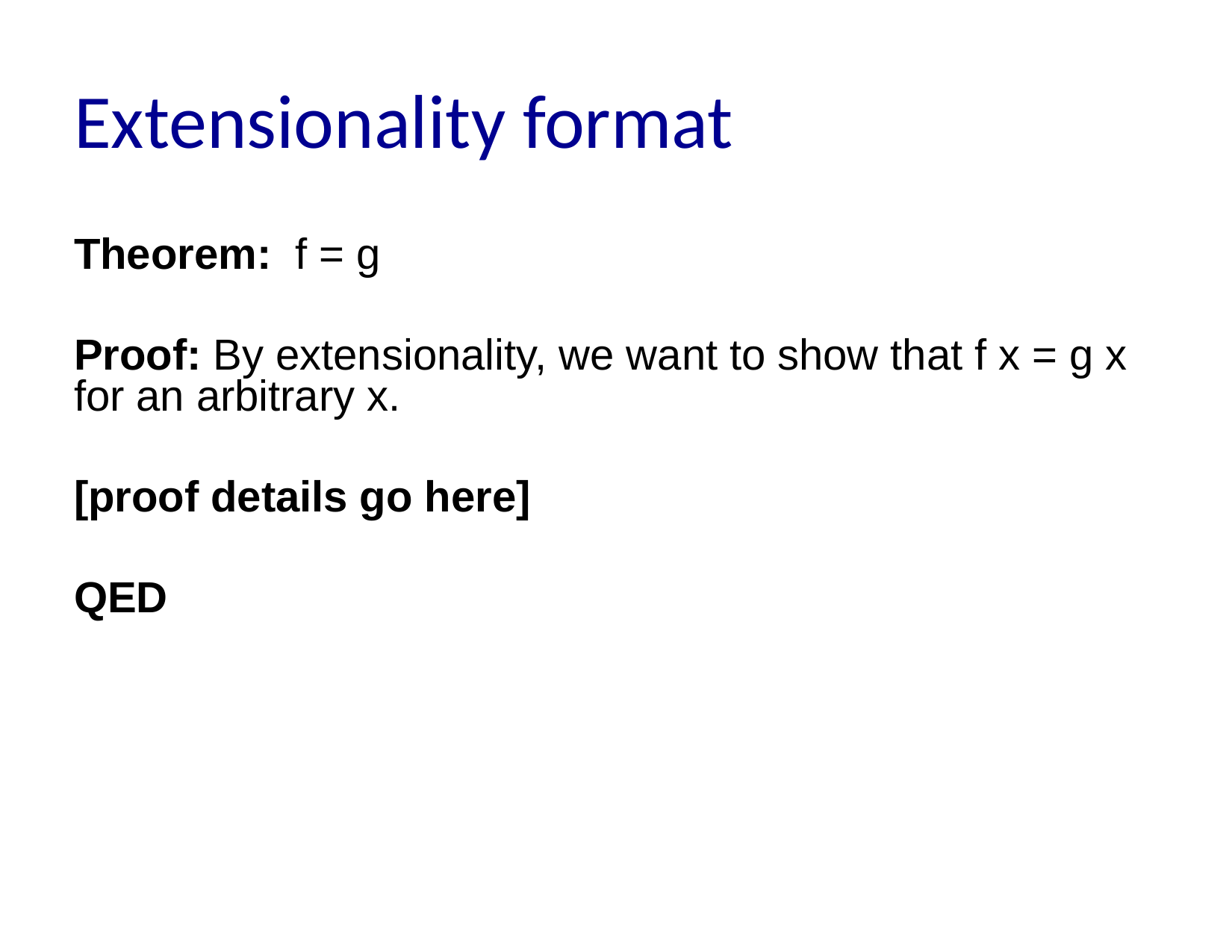

Extensionality format
Theorem:  f = g

Proof: By extensionality, we want to show that f x = g x for an arbitrary x.

[proof details go here]

QED